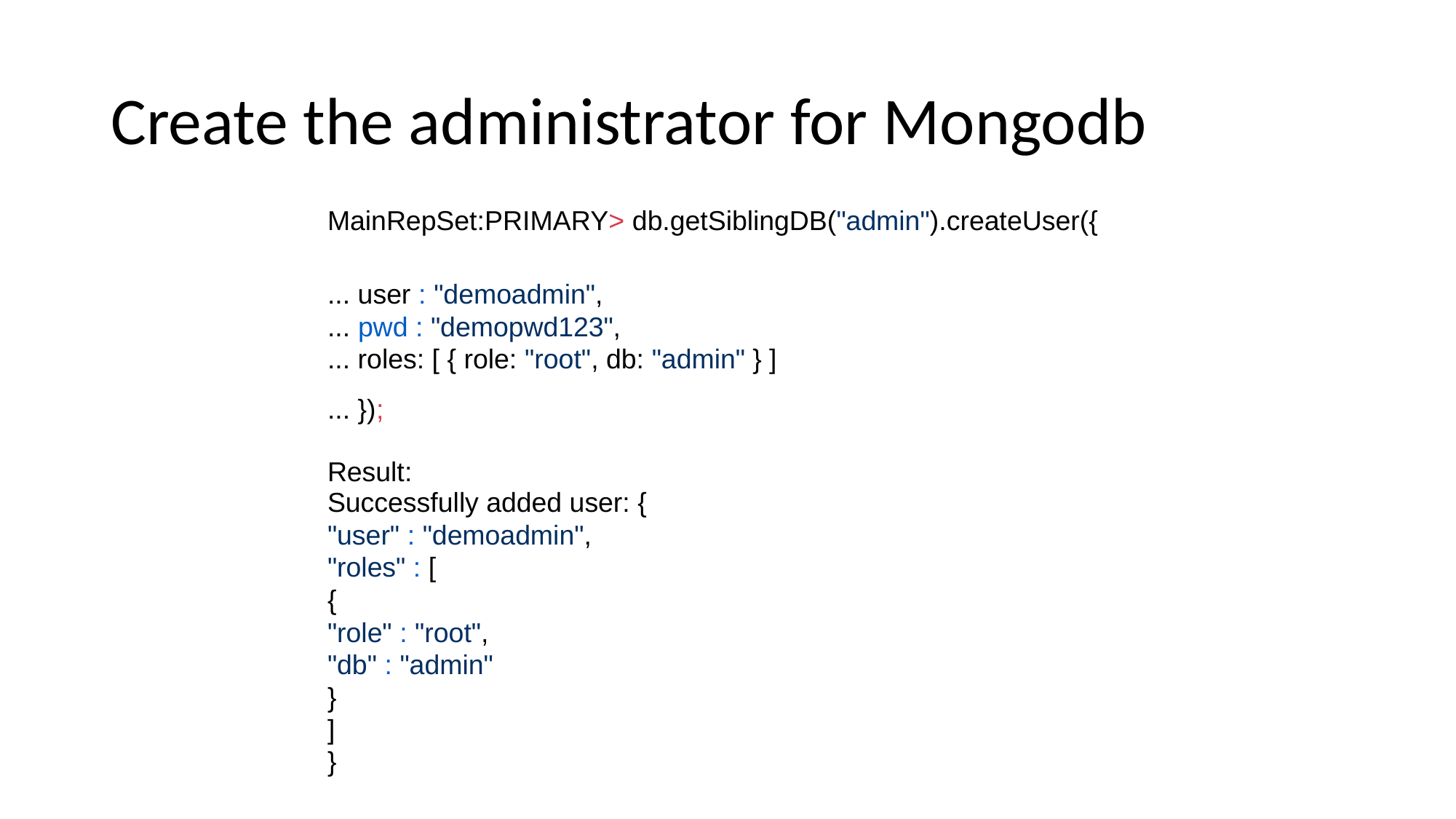

# Create the administrator for Mongodb
|  | MainRepSet:PRIMARY> db.getSiblingDB("admin").createUser({ |
| --- | --- |
|  | ... user : "demoadmin", |
|  | ... pwd : "demopwd123", |
|  | ... roles: [ { role: "root", db: "admin" } ] |
|  | ... }); |
|  | Result: Successfully added user: { |
|  | "user" : "demoadmin", |
|  | "roles" : [ |
|  | { |
|  | "role" : "root", |
|  | "db" : "admin" |
|  | } |
|  | ] |
|  | } |